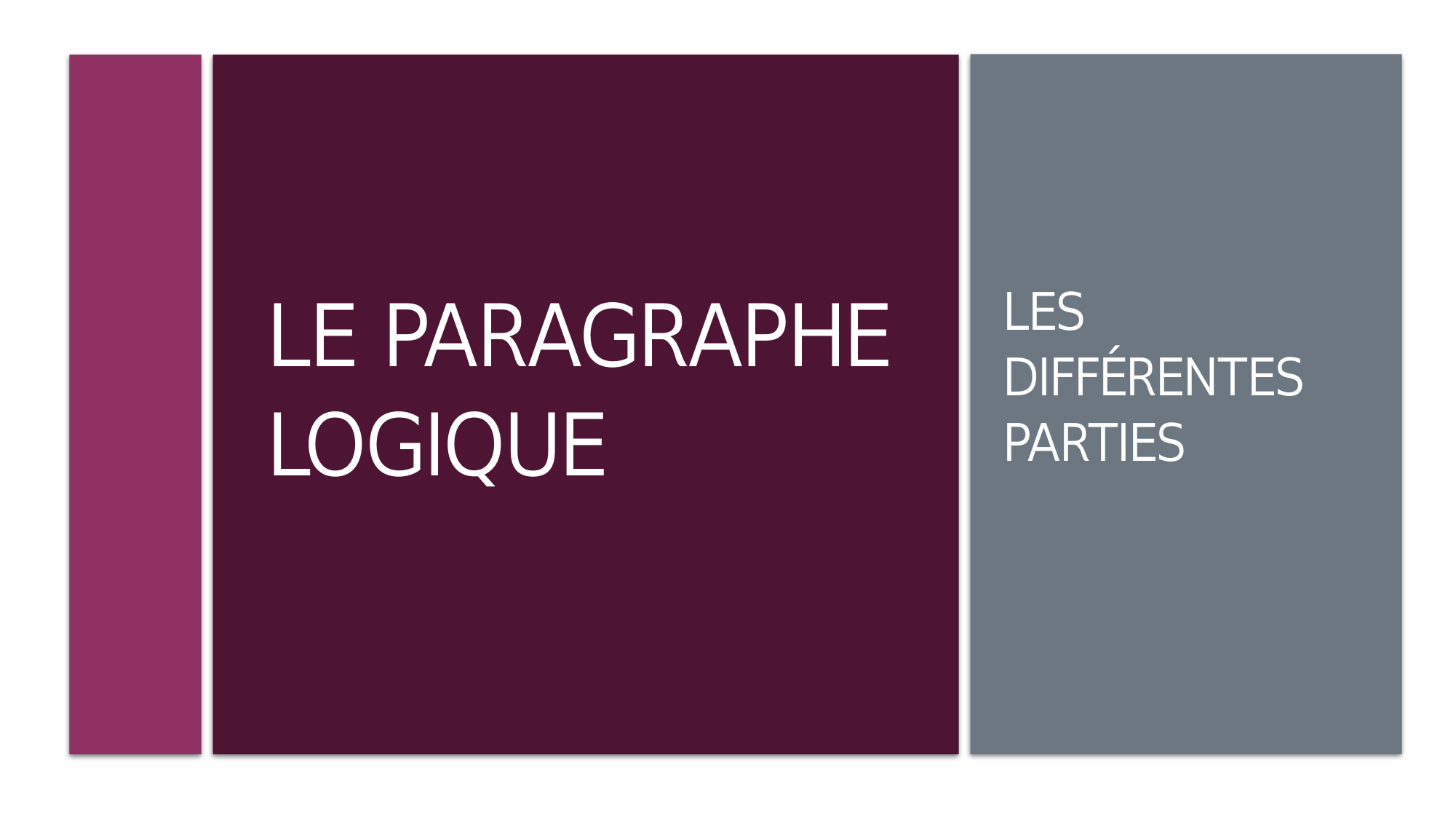

Les différentes parties
# Le paragraphe logique